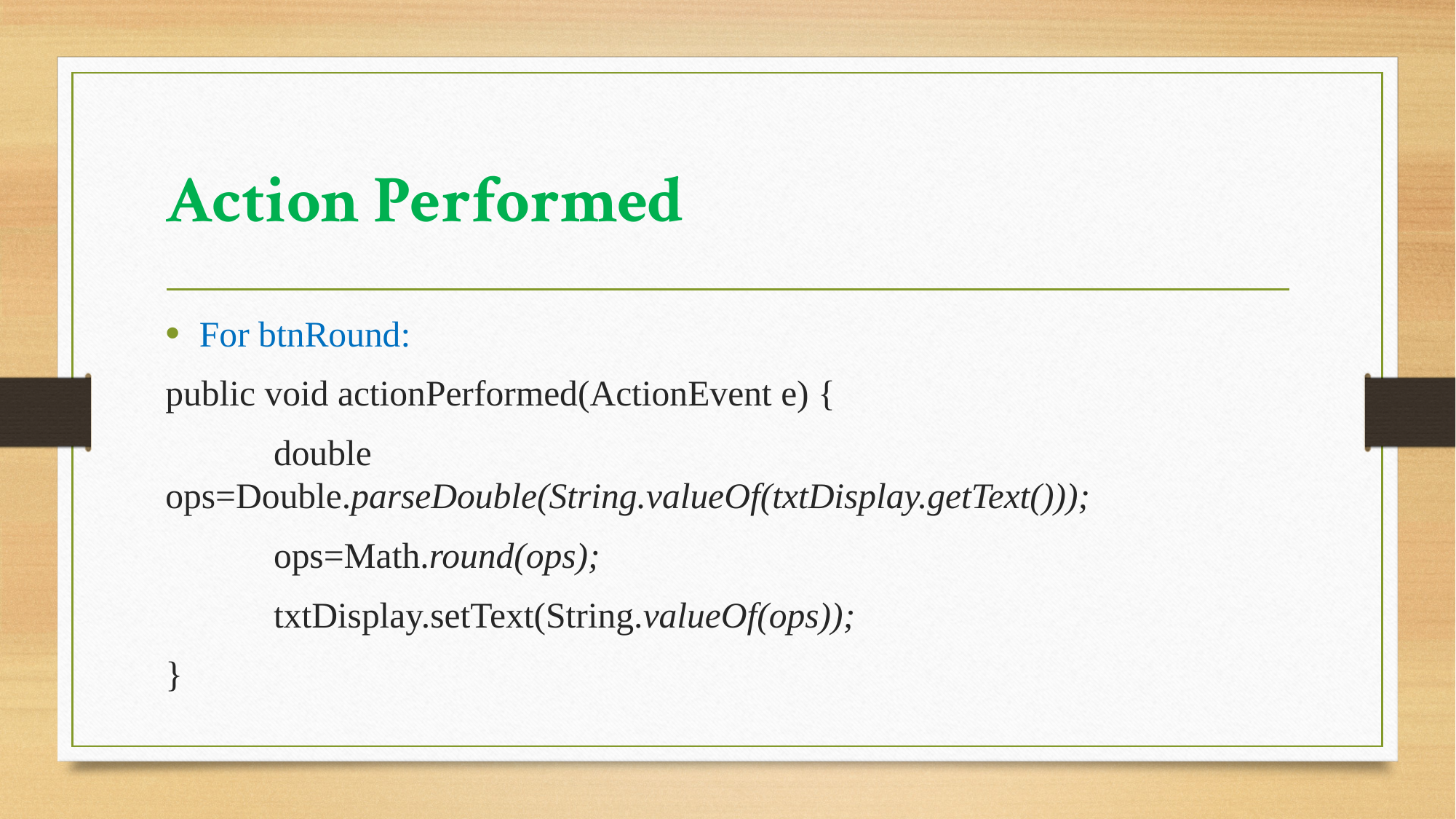

# Action Performed
For btnRound:
public void actionPerformed(ActionEvent e) {
	double ops=Double.parseDouble(String.valueOf(txtDisplay.getText()));
	ops=Math.round(ops);
	txtDisplay.setText(String.valueOf(ops));
}